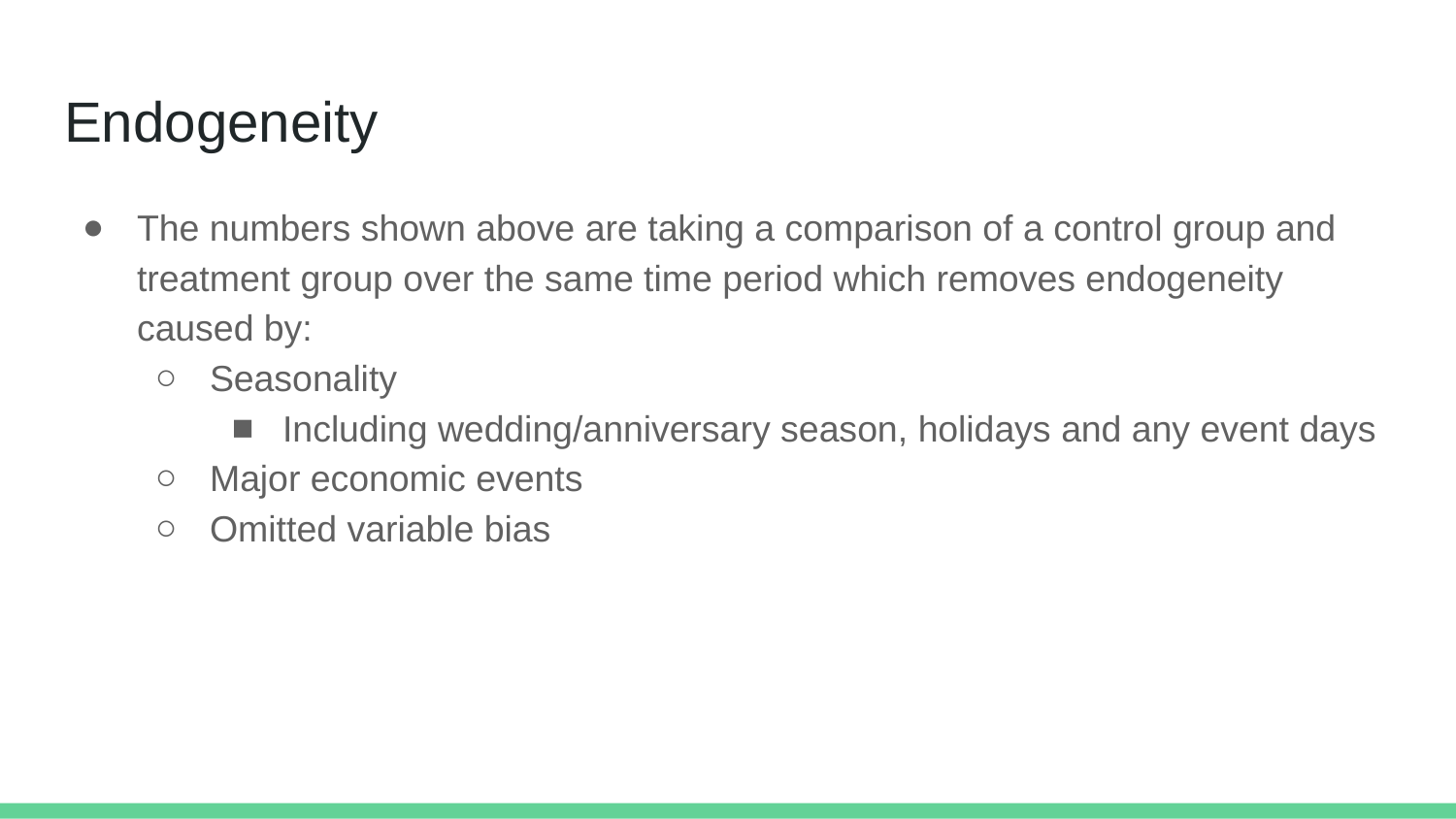

# Endogeneity
The numbers shown above are taking a comparison of a control group and treatment group over the same time period which removes endogeneity caused by:
Seasonality
Including wedding/anniversary season, holidays and any event days
Major economic events
Omitted variable bias